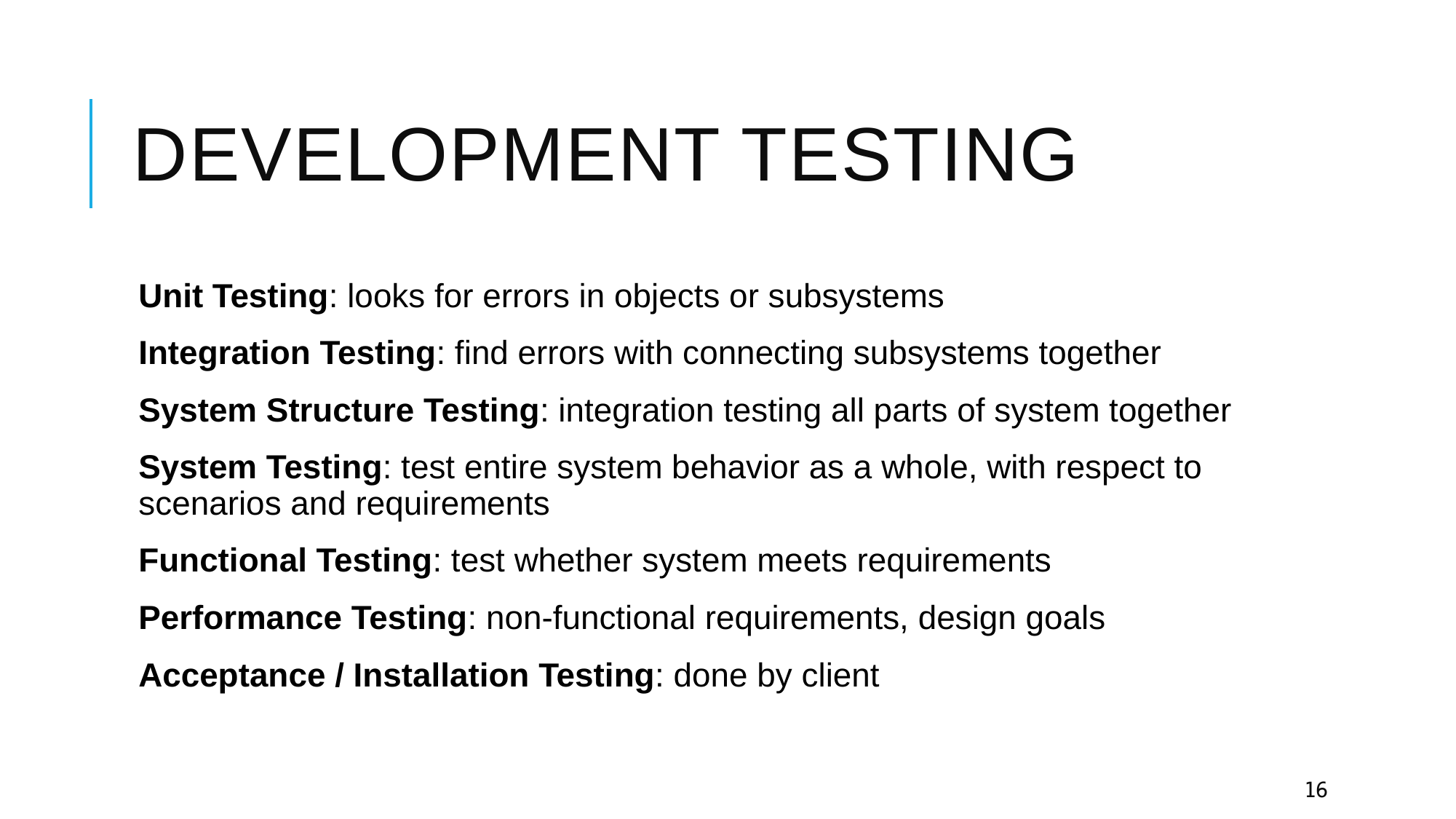

# Development testing
Unit Testing: looks for errors in objects or subsystems
Integration Testing: find errors with connecting subsystems together
System Structure Testing: integration testing all parts of system together
System Testing: test entire system behavior as a whole, with respect to scenarios and requirements
Functional Testing: test whether system meets requirements
Performance Testing: non-functional requirements, design goals
Acceptance / Installation Testing: done by client

16